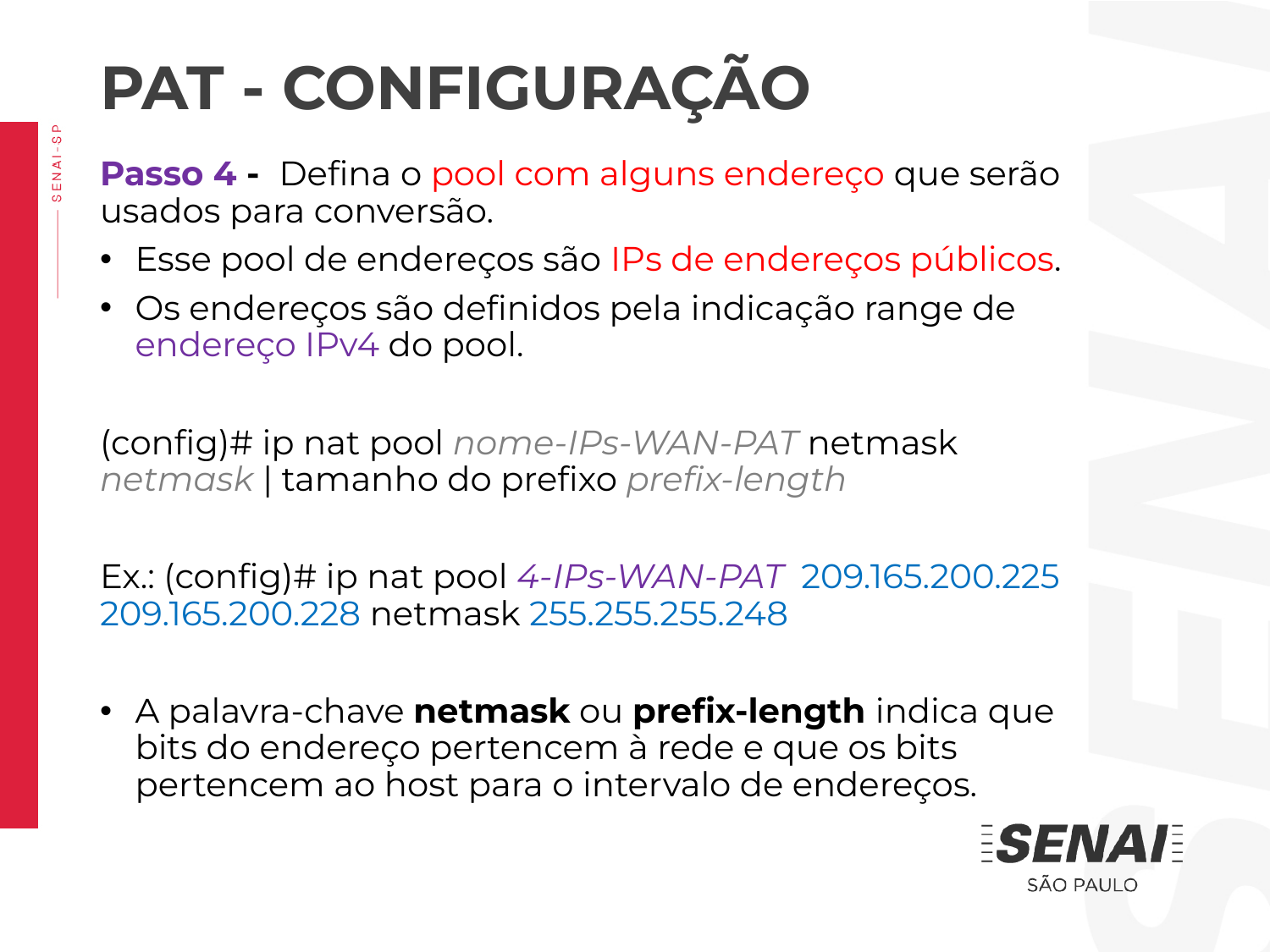

PAT - CONFIGURAÇÃO
Passo 4 -  Defina o pool com alguns endereço que serão usados para conversão.
Esse pool de endereços são IPs de endereços públicos.
Os endereços são definidos pela indicação range de endereço IPv4 do pool.

(config)# ip nat pool nome-IPs-WAN-PAT netmask netmask | tamanho do prefixo prefix-length

Ex.: (config)# ip nat pool 4-IPs-WAN-PAT  209.165.200.225 209.165.200.228 netmask 255.255.255.248

A palavra-chave netmask ou prefix-length indica que bits do endereço pertencem à rede e que os bits pertencem ao host para o intervalo de endereços.